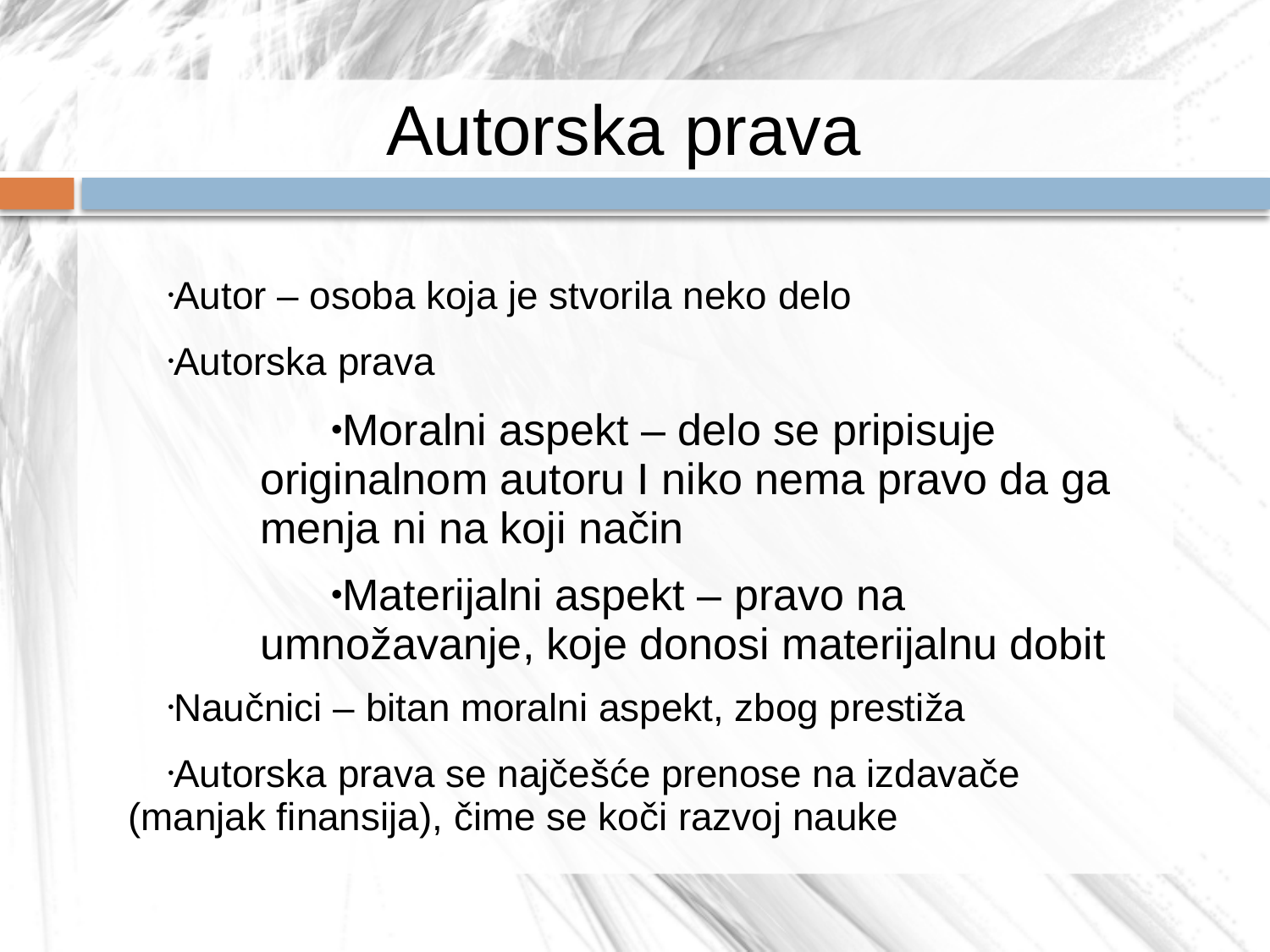

# Autorska prava
Autor – osoba koja je stvorila neko delo
Autorska prava
Moralni aspekt – delo se pripisuje originalnom autoru I niko nema pravo da ga menja ni na koji način
Materijalni aspekt – pravo na umnožavanje, koje donosi materijalnu dobit
Naučnici – bitan moralni aspekt, zbog prestiža
Autorska prava se najčešće prenose na izdavače (manjak finansija), čime se koči razvoj nauke